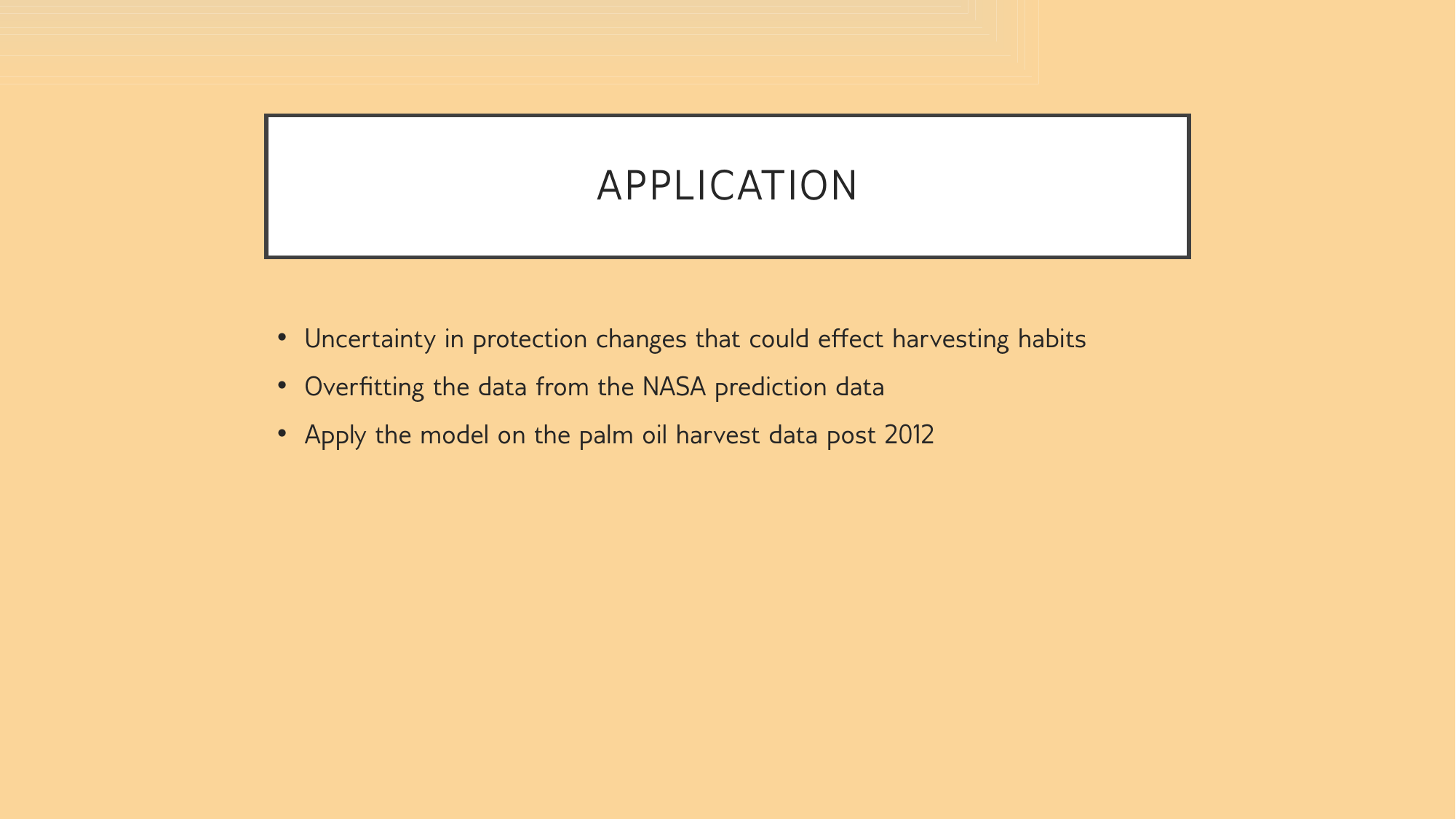

# Application
Uncertainty in protection changes that could effect harvesting habits
Overfitting the data from the NASA prediction data
Apply the model on the palm oil harvest data post 2012